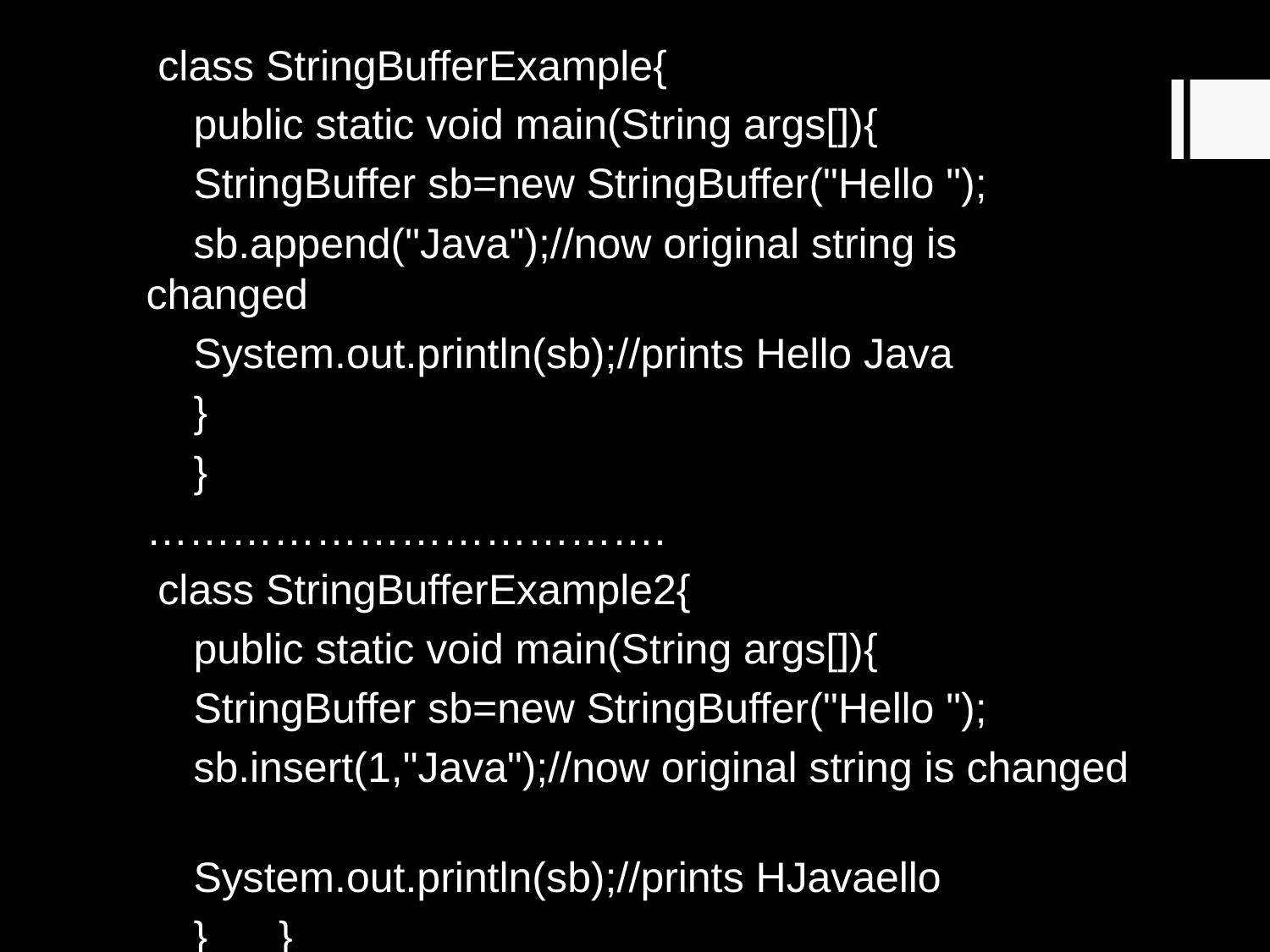

class StringBufferExample{
    public static void main(String args[]){
    StringBuffer sb=new StringBuffer("Hello ");
    sb.append("Java");//now original string is changed
    System.out.println(sb);//prints Hello Java
    }
    }
……………………………….
 class StringBufferExample2{
    public static void main(String args[]){
    StringBuffer sb=new StringBuffer("Hello ");
    sb.insert(1,"Java");//now original string is changed
    System.out.println(sb);//prints HJavaello
    }      }